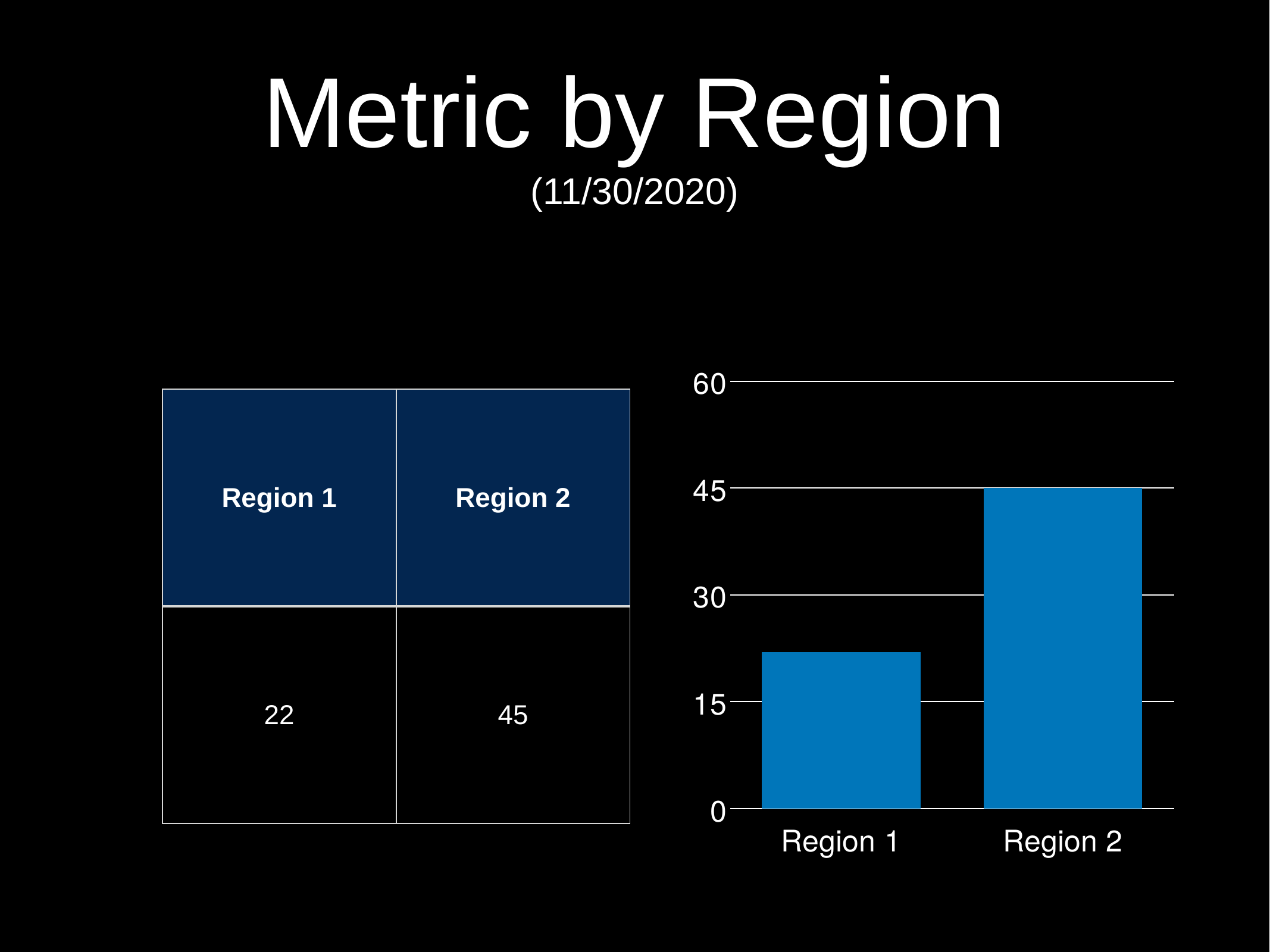

# Metric by Region
(11/30/2020)

### Chart:

| Category | Metric |
|---|---|
| Region 1 | 22.0 |
| Region 2 | 45.0 |
| Region 1 | Region 2 |
| --- | --- |
| 22 | 45 |